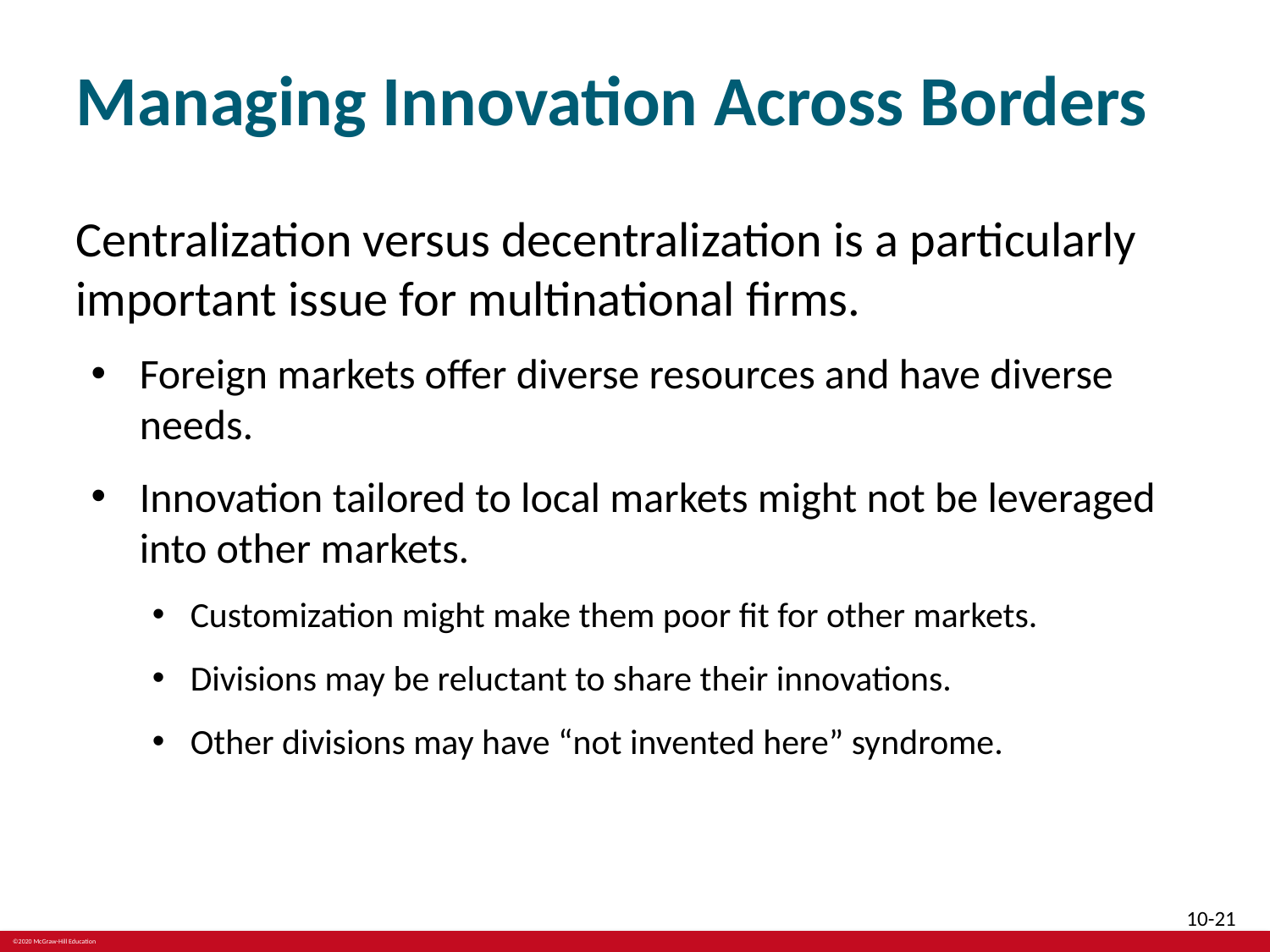

# Managing Innovation Across Borders
Centralization versus decentralization is a particularly important issue for multinational firms.
Foreign markets offer diverse resources and have diverse needs.
Innovation tailored to local markets might not be leveraged into other markets.
Customization might make them poor fit for other markets.
Divisions may be reluctant to share their innovations.
Other divisions may have “not invented here” syndrome.